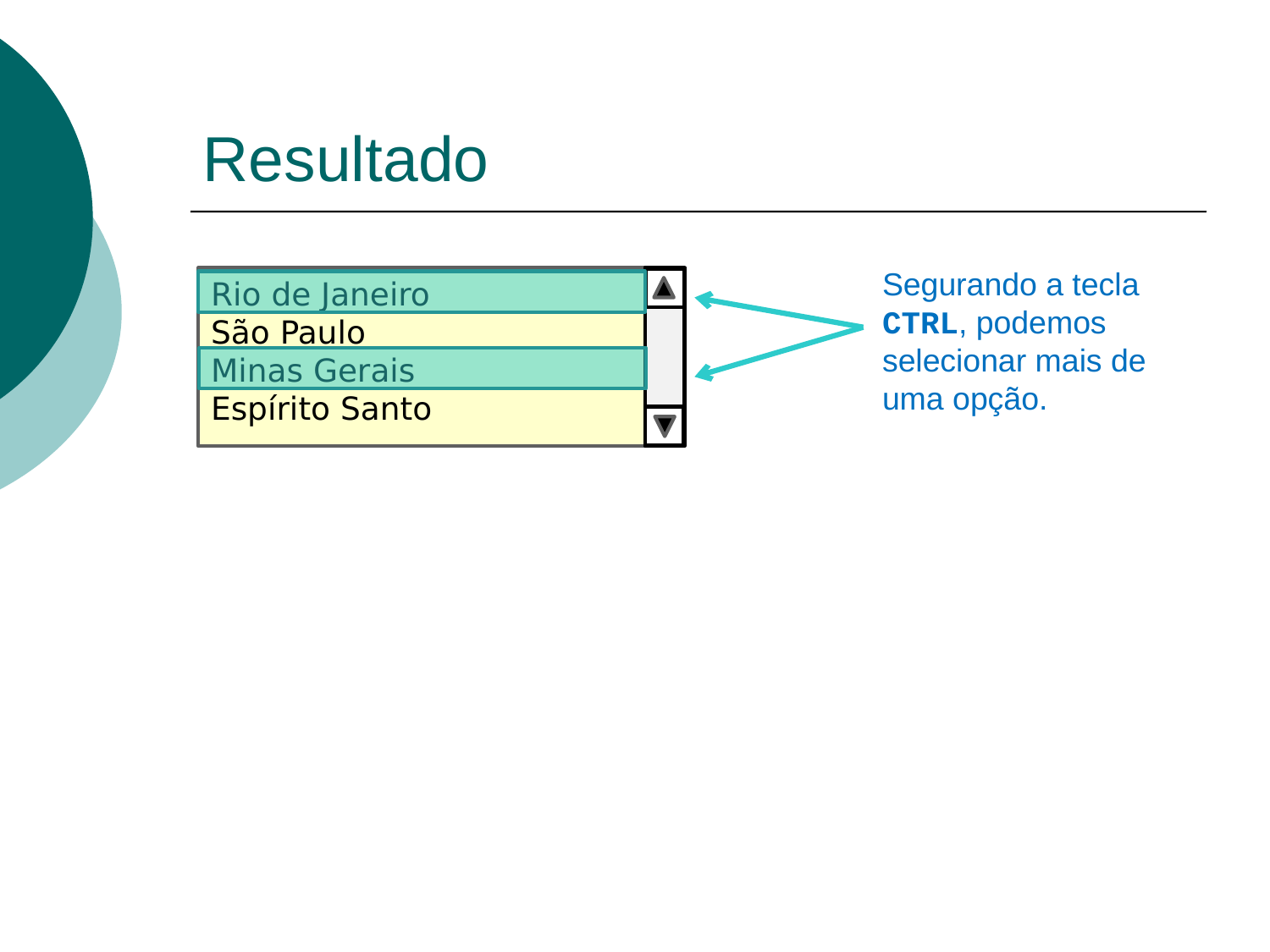

# Resultado
Segurando a tecla
CTRL, podemos
selecionar mais de
uma opção.
Rio de Janeiro
São Paulo
Minas Gerais
Espírito Santo